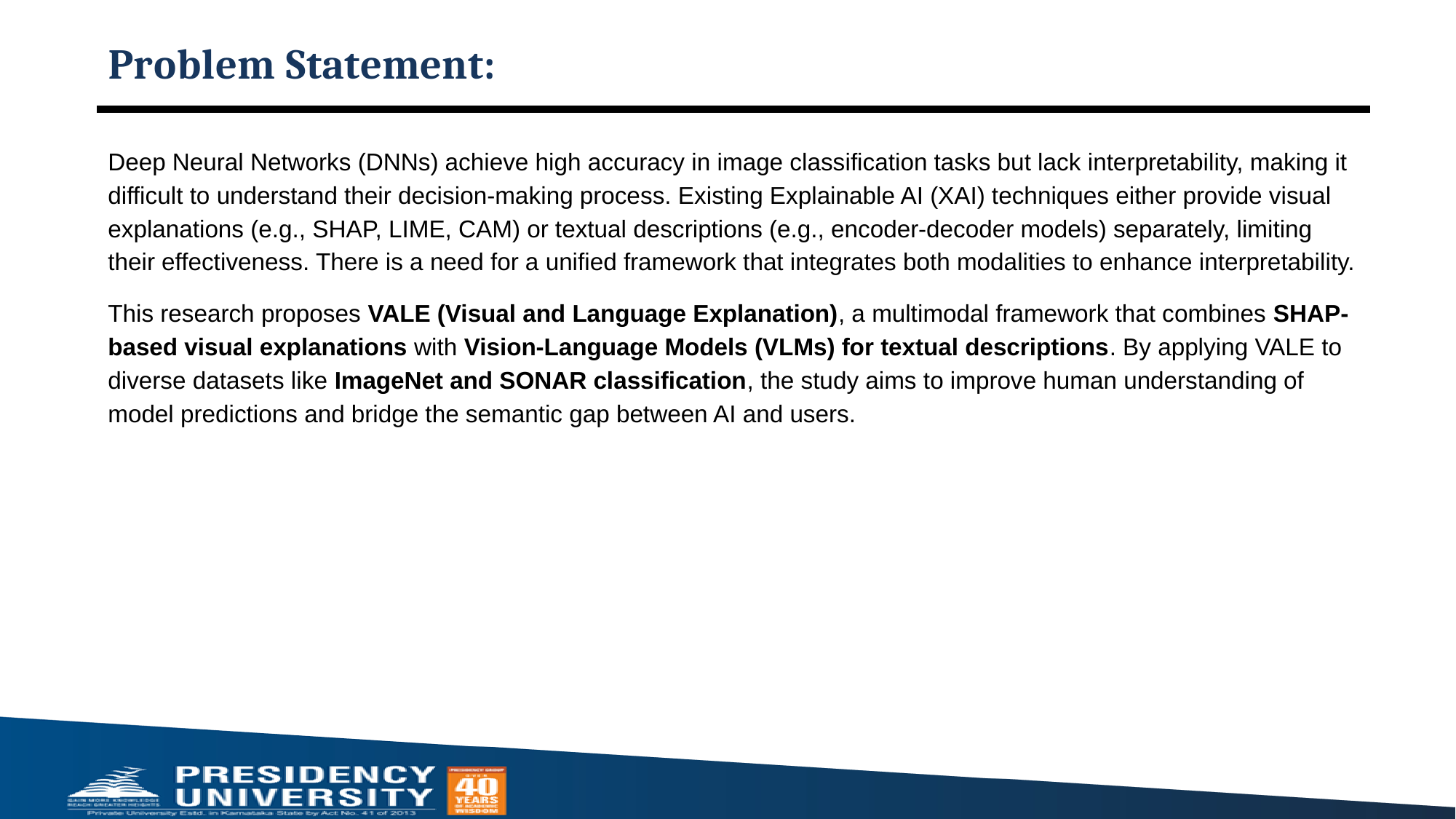

# Problem Statement:
Deep Neural Networks (DNNs) achieve high accuracy in image classification tasks but lack interpretability, making it difficult to understand their decision-making process. Existing Explainable AI (XAI) techniques either provide visual explanations (e.g., SHAP, LIME, CAM) or textual descriptions (e.g., encoder-decoder models) separately, limiting their effectiveness. There is a need for a unified framework that integrates both modalities to enhance interpretability.
This research proposes VALE (Visual and Language Explanation), a multimodal framework that combines SHAP-based visual explanations with Vision-Language Models (VLMs) for textual descriptions. By applying VALE to diverse datasets like ImageNet and SONAR classification, the study aims to improve human understanding of model predictions and bridge the semantic gap between AI and users.